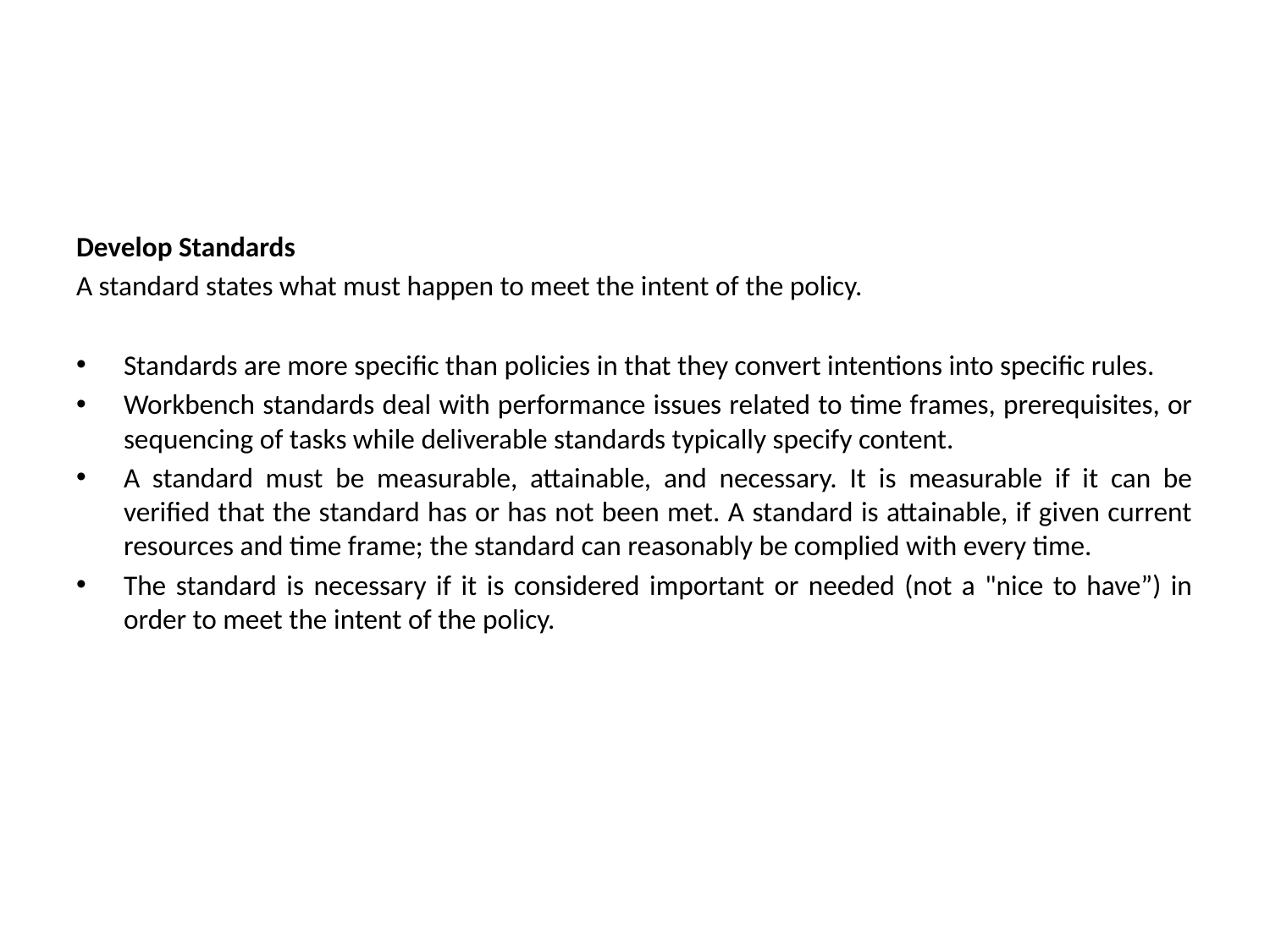

Develop Standards
A standard states what must happen to meet the intent of the policy.

Standards are more specific than policies in that they convert intentions into specific rules.
Workbench standards deal with performance issues related to time frames, prerequisites, or sequencing of tasks while deliverable standards typically specify content.
A standard must be measurable, attainable, and necessary. It is measurable if it can be verified that the standard has or has not been met. A standard is attainable, if given current resources and time frame; the standard can reasonably be complied with every time.
The standard is necessary if it is considered important or needed (not a "nice to have”) in order to meet the intent of the policy.